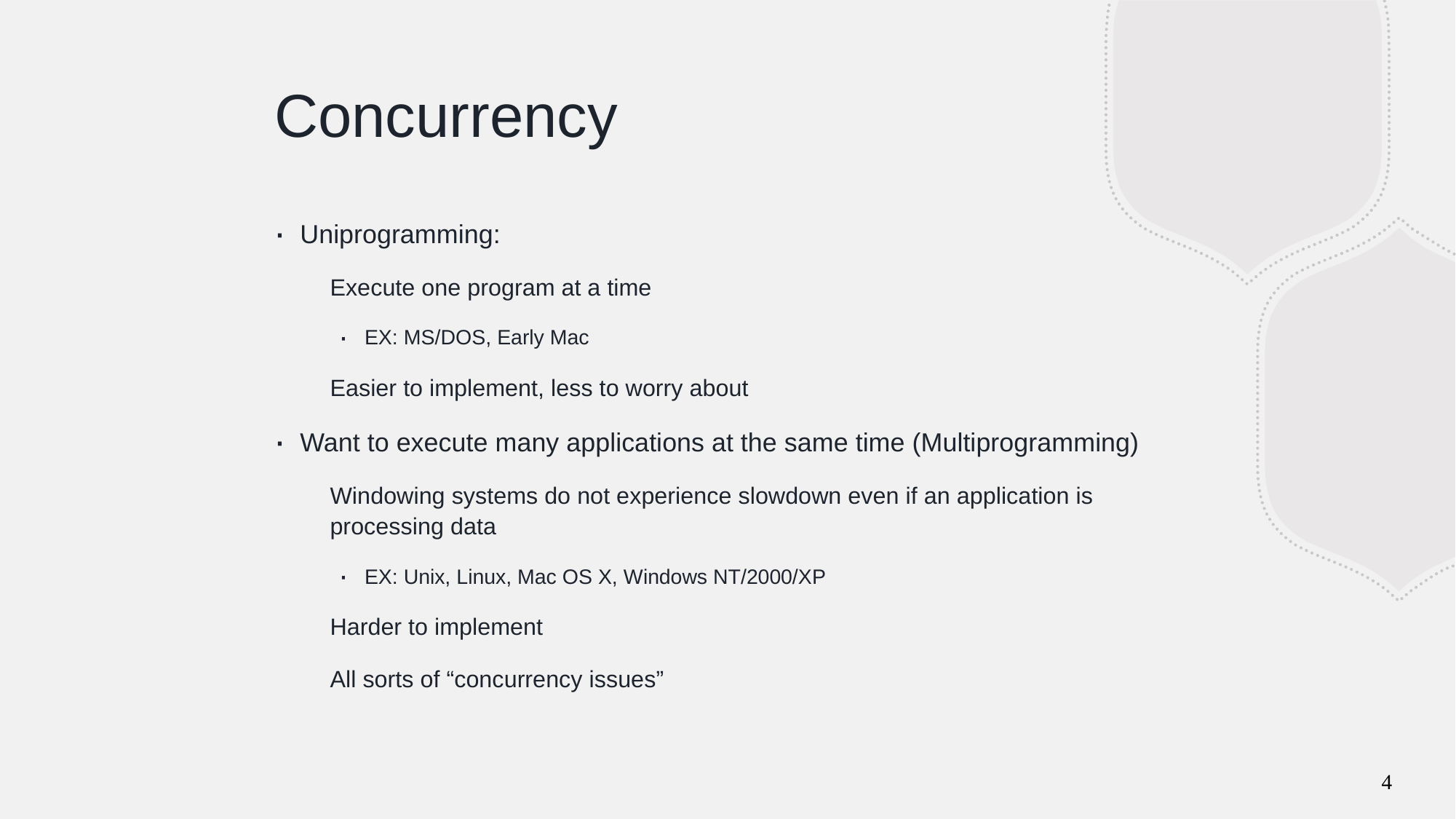

# Concurrency
Uniprogramming:
Execute one program at a time
EX: MS/DOS, Early Mac
Easier to implement, less to worry about
Want to execute many applications at the same time (Multiprogramming)
Windowing systems do not experience slowdown even if an application is processing data
EX: Unix, Linux, Mac OS X, Windows NT/2000/XP
Harder to implement
All sorts of “concurrency issues”
4